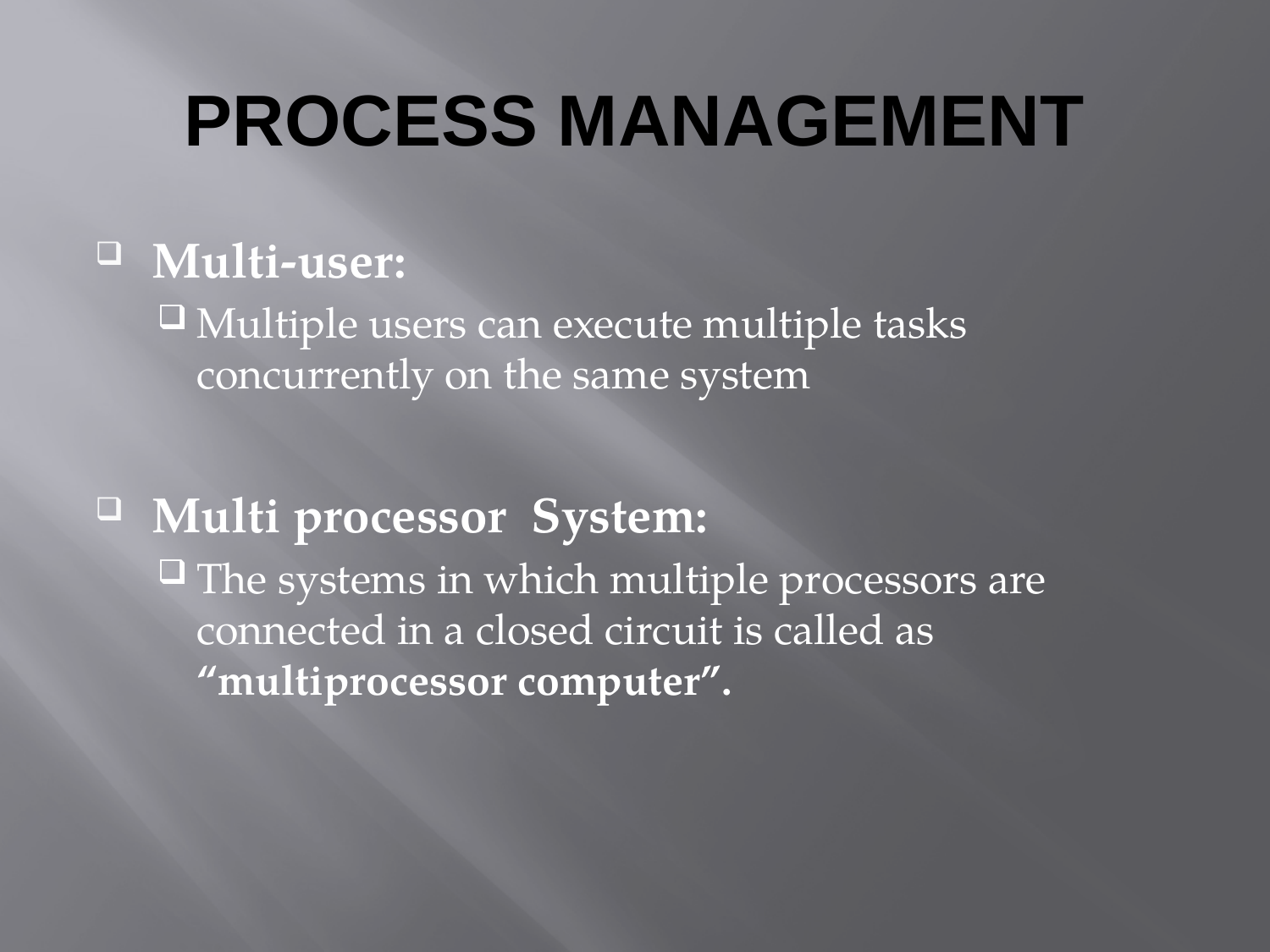

# PROCESS MANAGEMENT
Multi-user:
Multiple users can execute multiple tasks concurrently on the same system

Multi processor  System:
The systems in which multiple processors are connected in a closed circuit is called as “multiprocessor computer”.